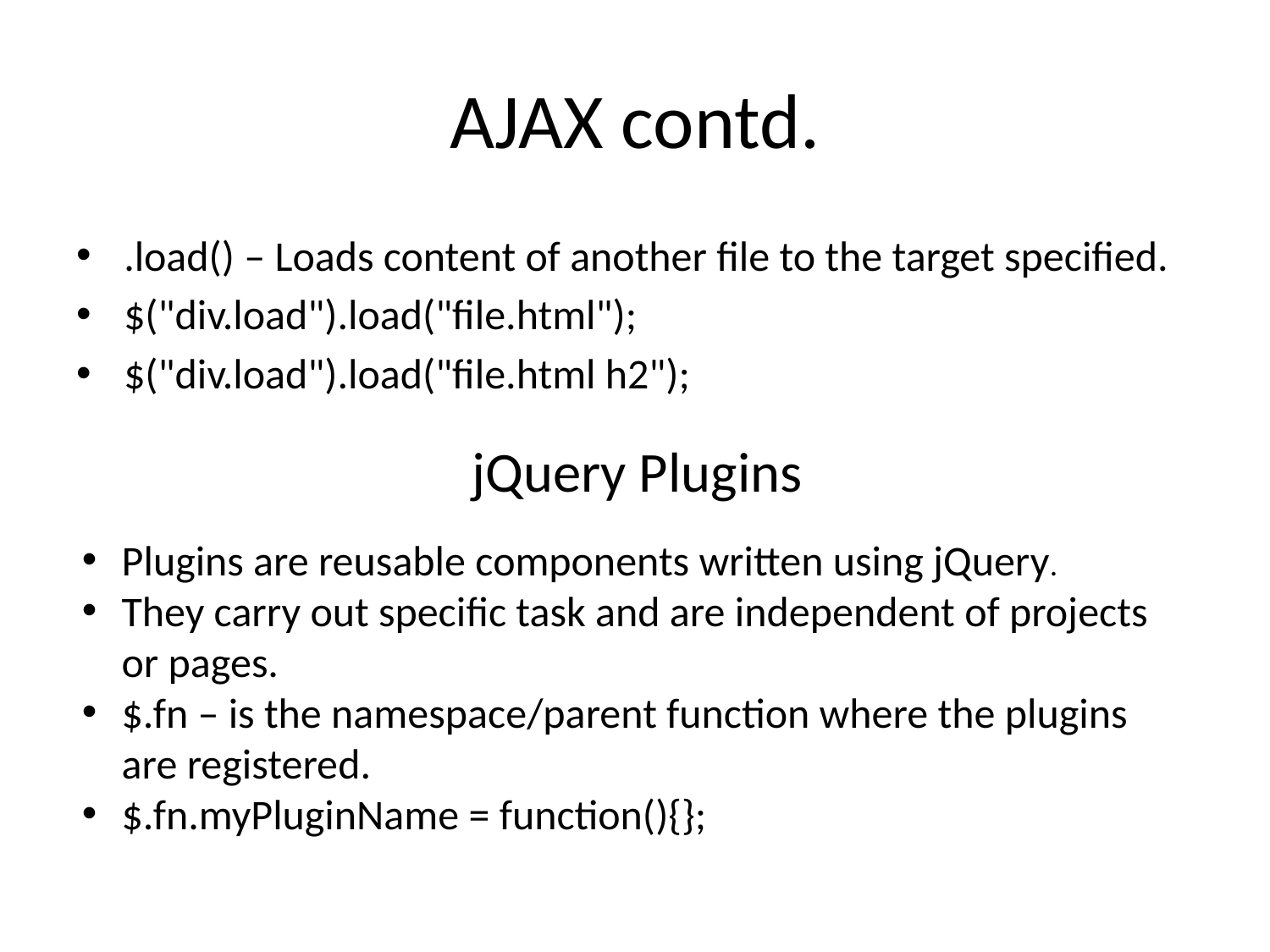

# AJAX contd.
.load() – Loads content of another file to the target specified.
$("div.load").load("file.html");
$("div.load").load("file.html h2");
jQuery Plugins
Plugins are reusable components written using jQuery.
They carry out specific task and are independent of projects or pages.
$.fn – is the namespace/parent function where the plugins are registered.
$.fn.myPluginName = function(){};